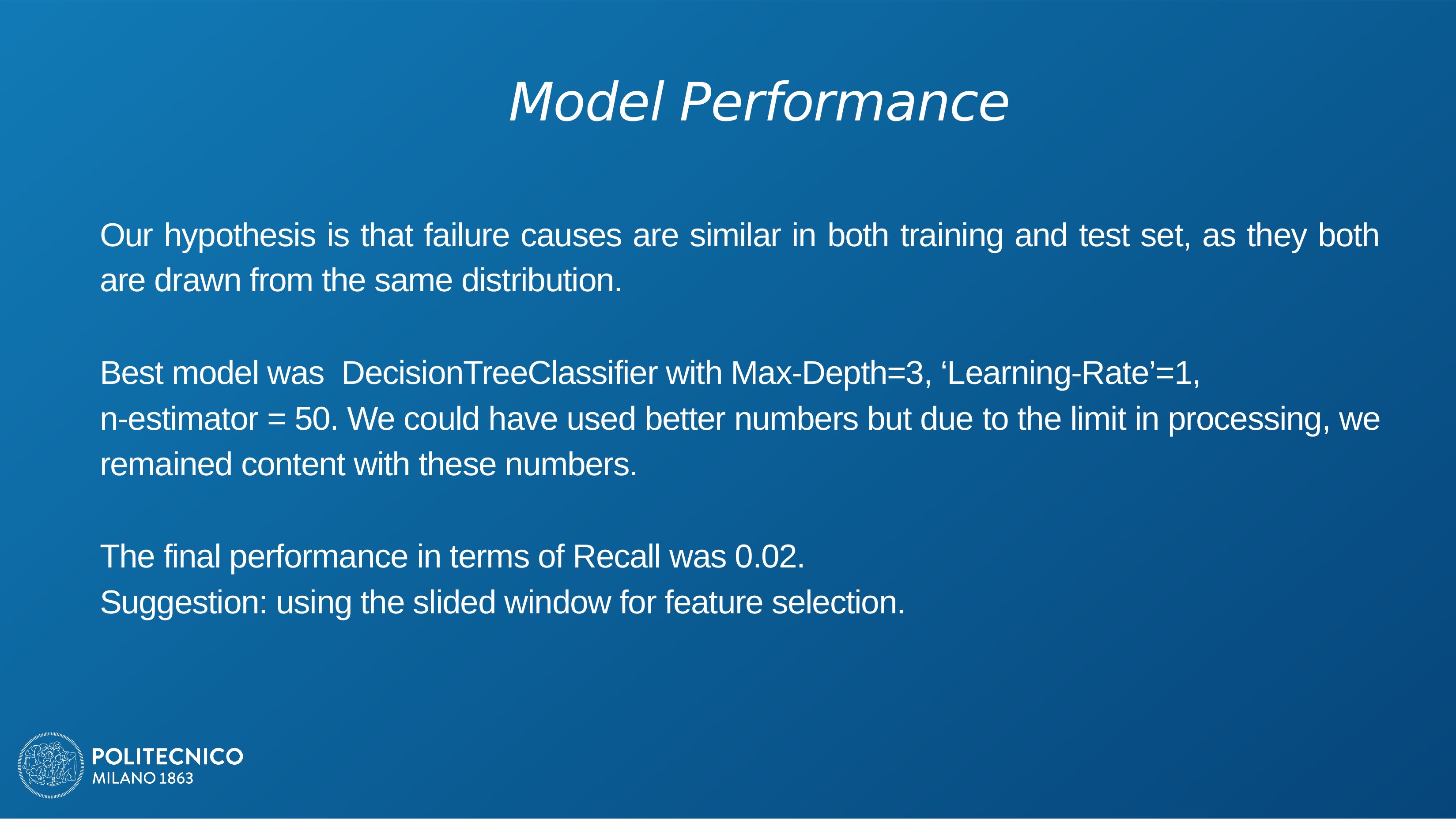

# Model Performance
Our hypothesis is that failure causes are similar in both training and test set, as they both are drawn from the same distribution.

Best model was  DecisionTreeClassifier with Max-Depth=3, ‘Learning-Rate’=1,
n-estimator = 50. We could have used better numbers but due to the limit in processing, we remained content with these numbers.

The final performance in terms of Recall was 0.02.
Suggestion: using the slided window for feature selection.